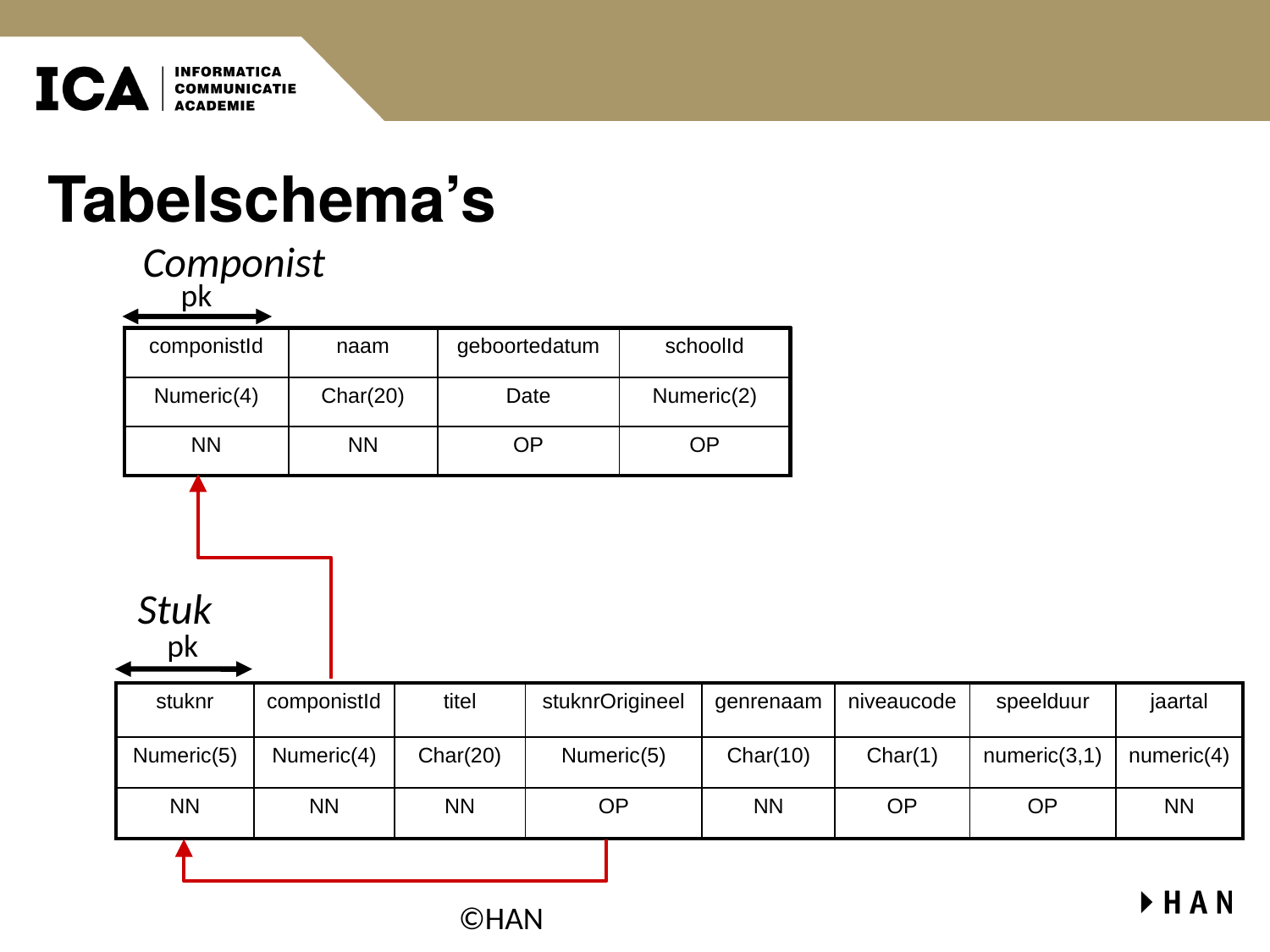

# Tabelschema’s
Componist
pk

| componistId | naam | geboortedatum | schoolId |
| --- | --- | --- | --- |
| Numeric(4) | Char(20) | Date | Numeric(2) |
| NN | NN | OP | OP |

Stuk
pk

| stuknr | componistId | titel | stuknrOrigineel | genrenaam | niveaucode | speelduur | jaartal |
| --- | --- | --- | --- | --- | --- | --- | --- |
| Numeric(5) | Numeric(4) | Char(20) | Numeric(5) | Char(10) | Char(1) | numeric(3,1) | numeric(4) |
| NN | NN | NN | OP | NN | OP | OP | NN |

©HAN